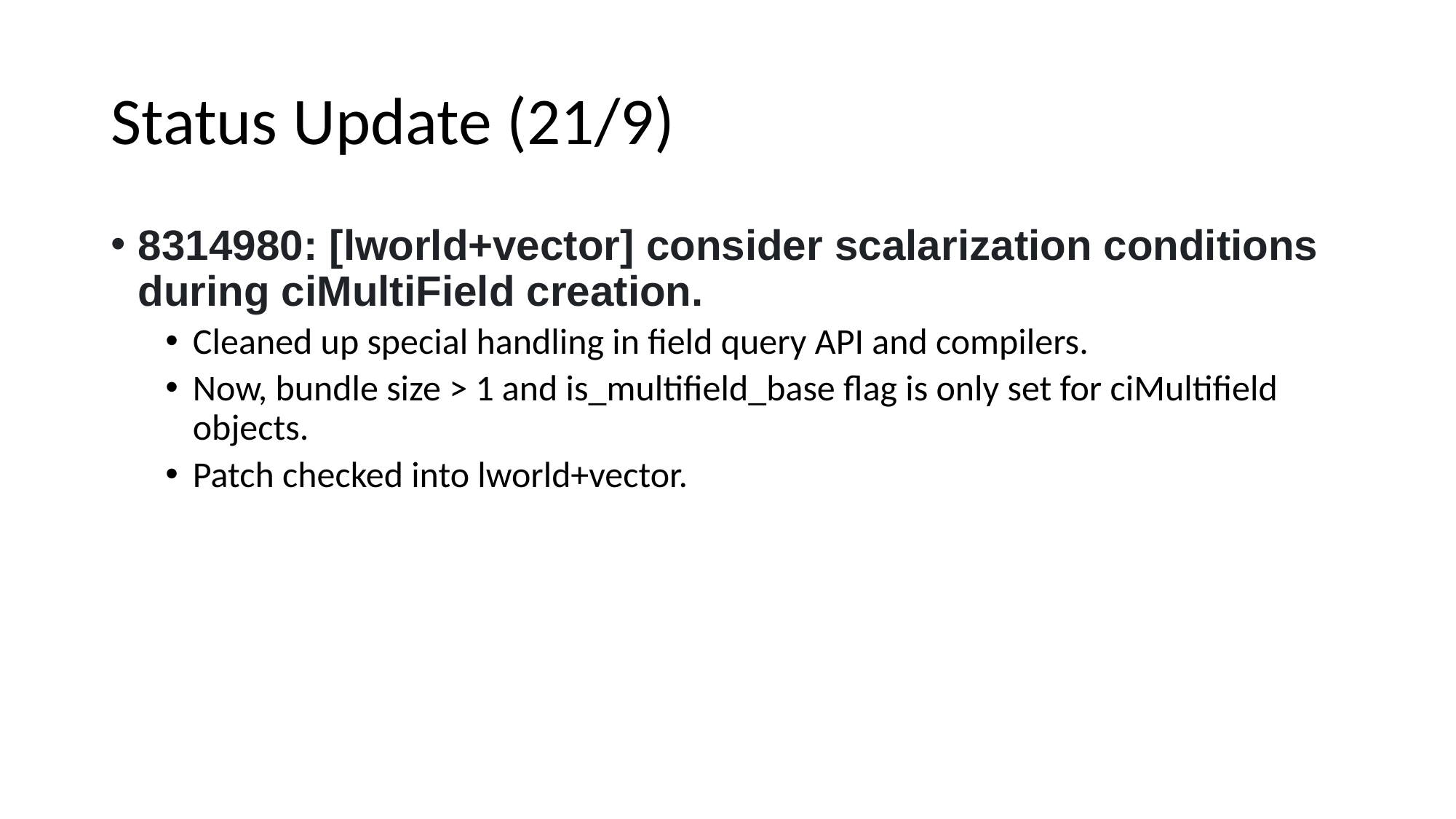

# Status Update (21/9)
8314980: [lworld+vector] consider scalarization conditions during ciMultiField creation.
Cleaned up special handling in field query API and compilers.
Now, bundle size > 1 and is_multifield_base flag is only set for ciMultifield objects.
Patch checked into lworld+vector.